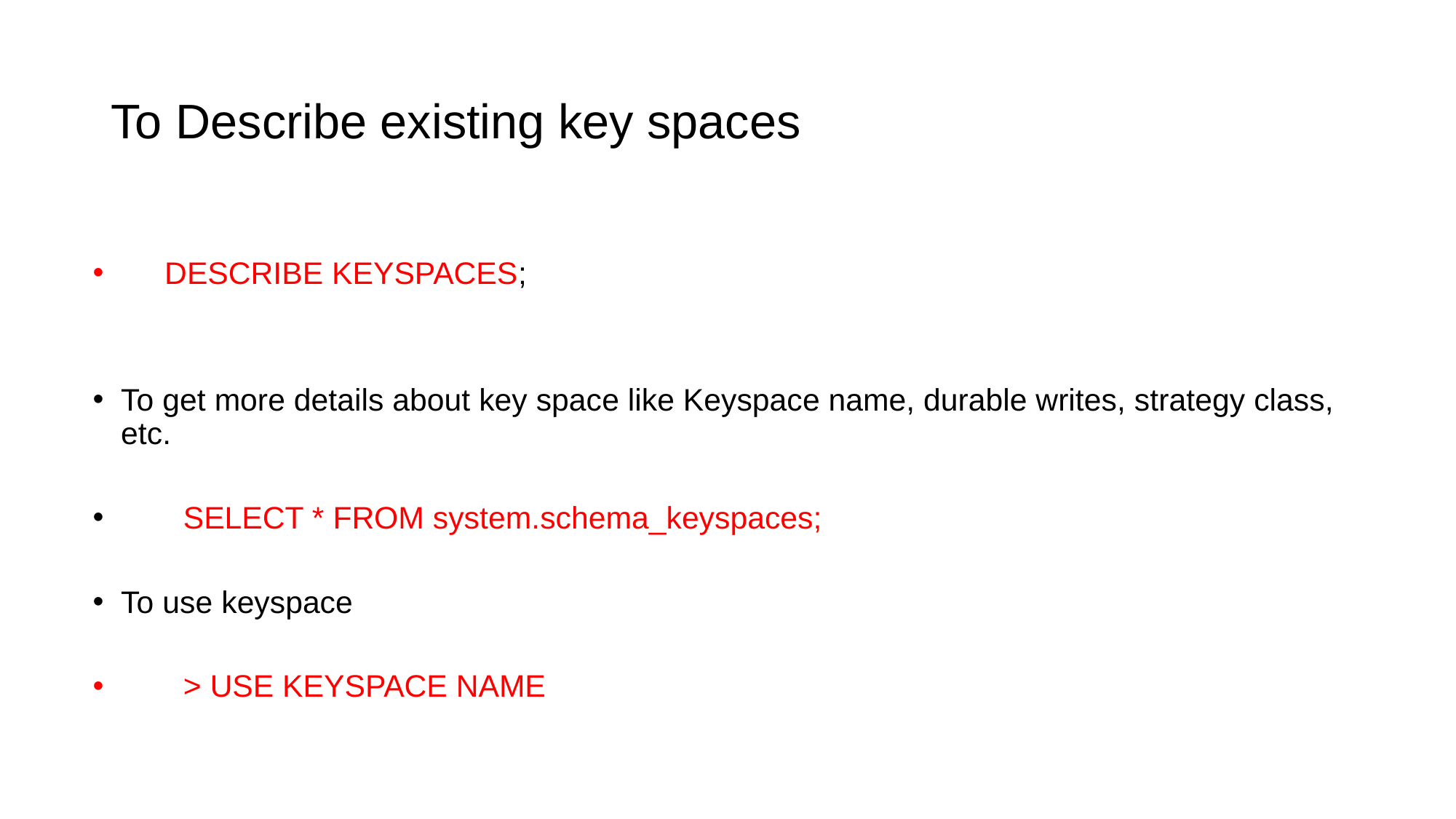

# To Describe existing key spaces

     DESCRIBE KEYSPACES;

To get more details about key space like Keyspace name, durable writes, strategy class, etc.

		SELECT * FROM system.schema_keyspaces;

To use keyspace

		> USE KEYSPACE NAME